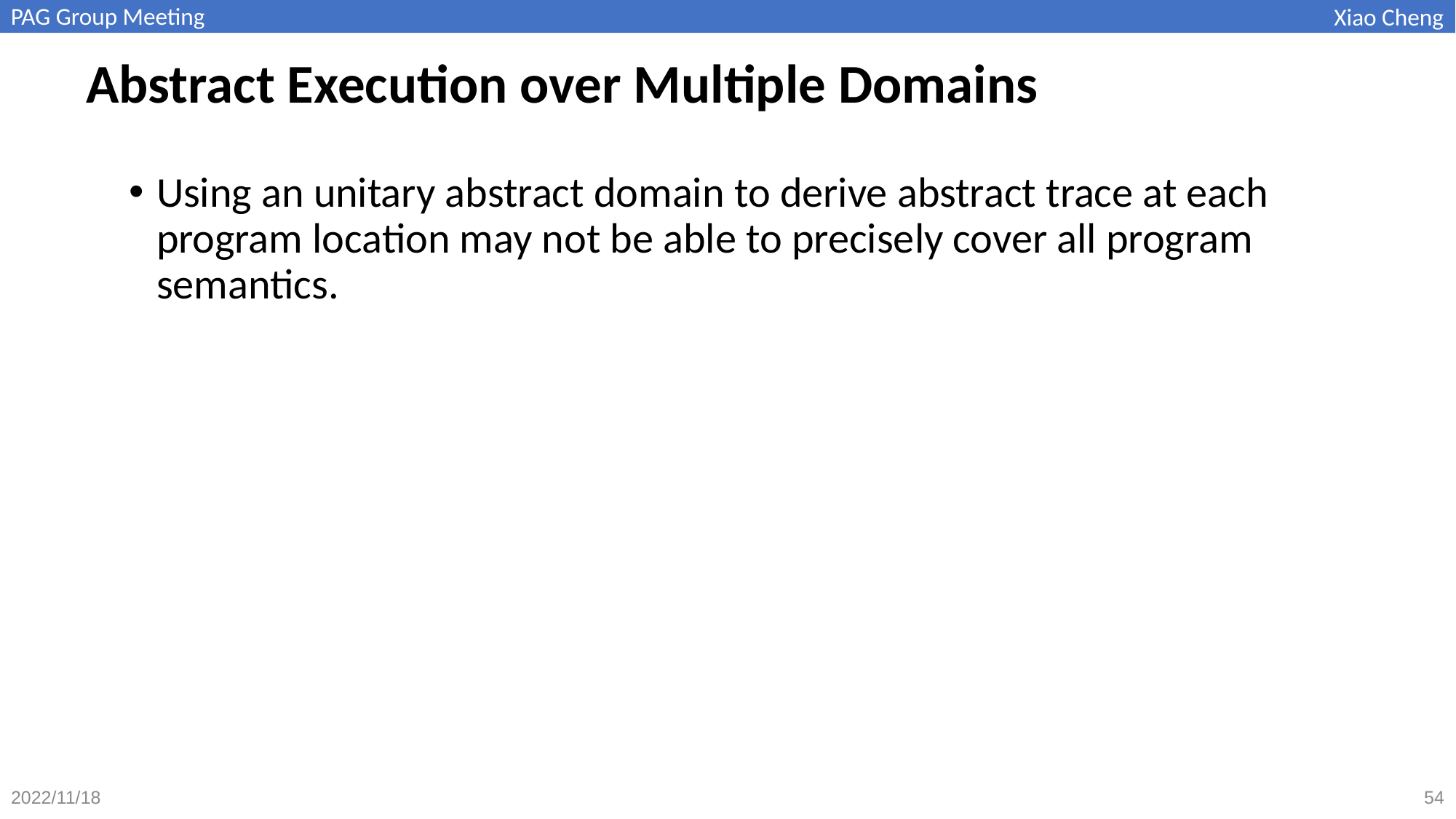

Abstract Execution over Multiple Domains

Using an unitary abstract domain to derive abstract trace at each program location may not be able to precisely cover all program semantics.
54
2022/11/18